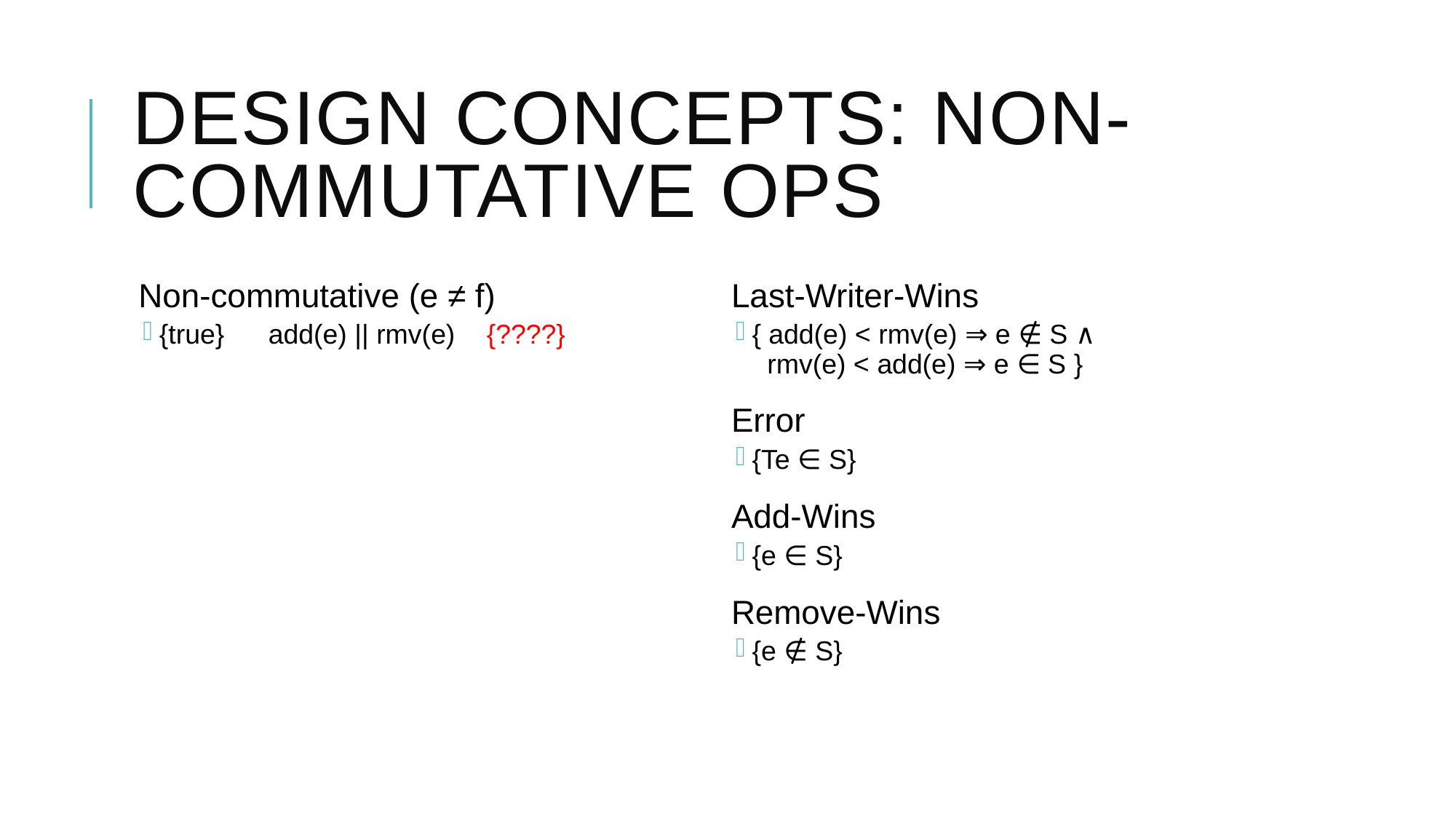

# Design concepts: non-commutative OPS
Non-commutative (e ≠ f)
{true}	add(e) || rmv(e)	{????}

Last-Writer-Wins
{ add(e) < rmv(e) ⇒ e ∉ S ∧
  rmv(e) < add(e) ⇒ e ∈ S }
Error
{Te ∈ S}
Add-Wins
{e ∈ S}
Remove-Wins
{e ∉ S}